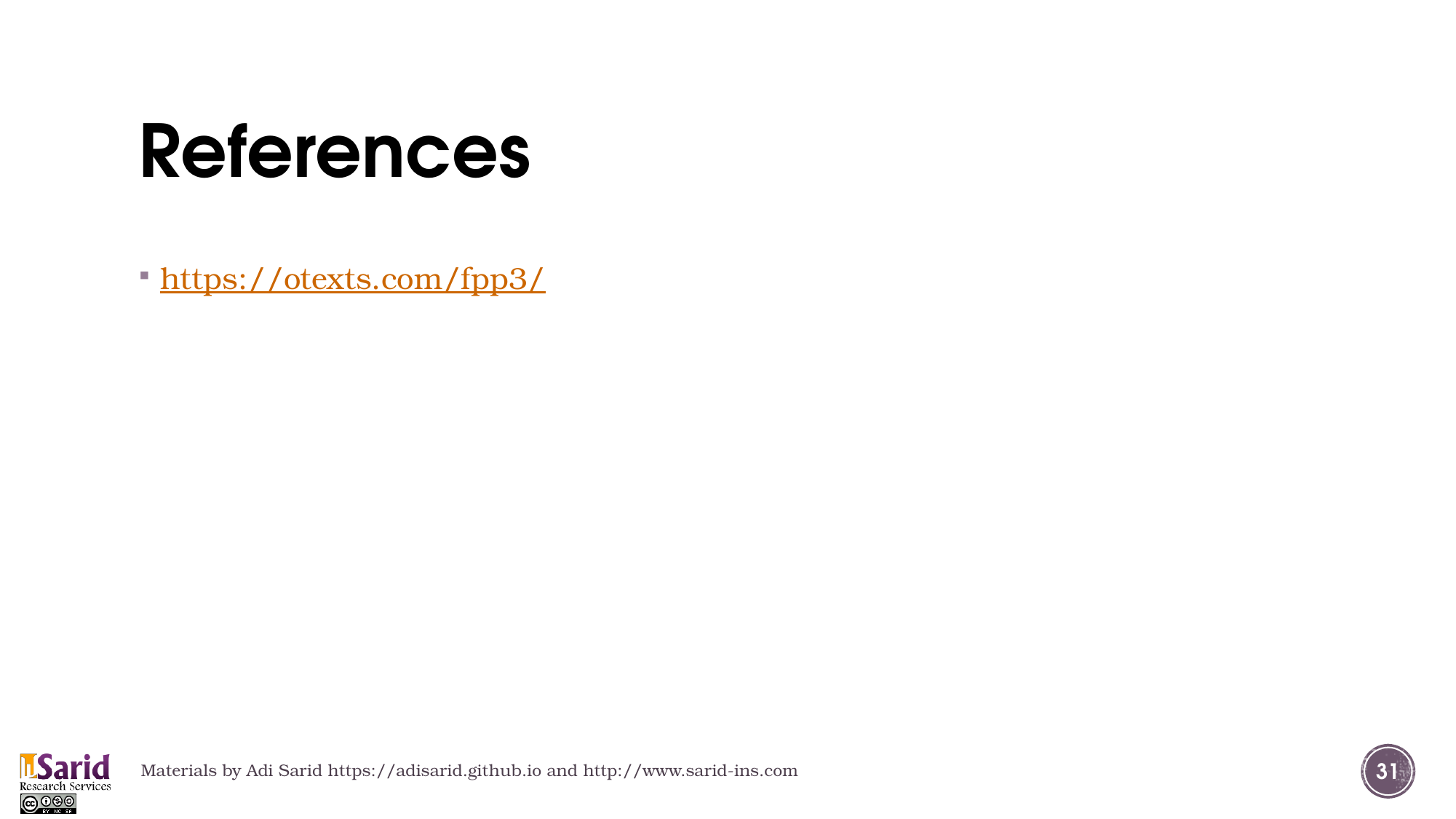

# References
https://otexts.com/fpp3/
Materials by Adi Sarid https://adisarid.github.io and http://www.sarid-ins.com
31